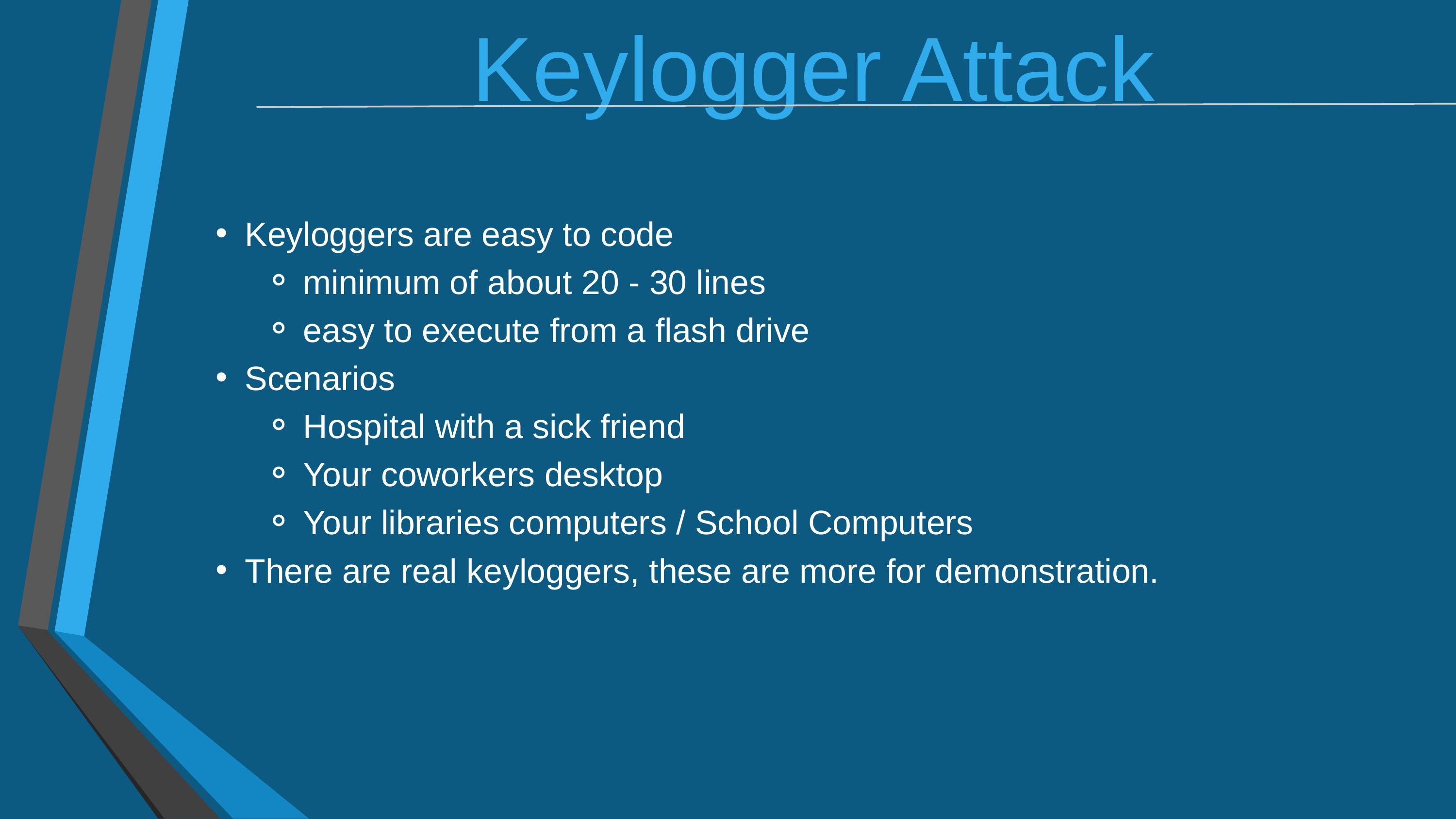

Keylogger Attack
Keyloggers are easy to code
minimum of about 20 - 30 lines
easy to execute from a flash drive
Scenarios
Hospital with a sick friend
Your coworkers desktop
Your libraries computers / School Computers
There are real keyloggers, these are more for demonstration.